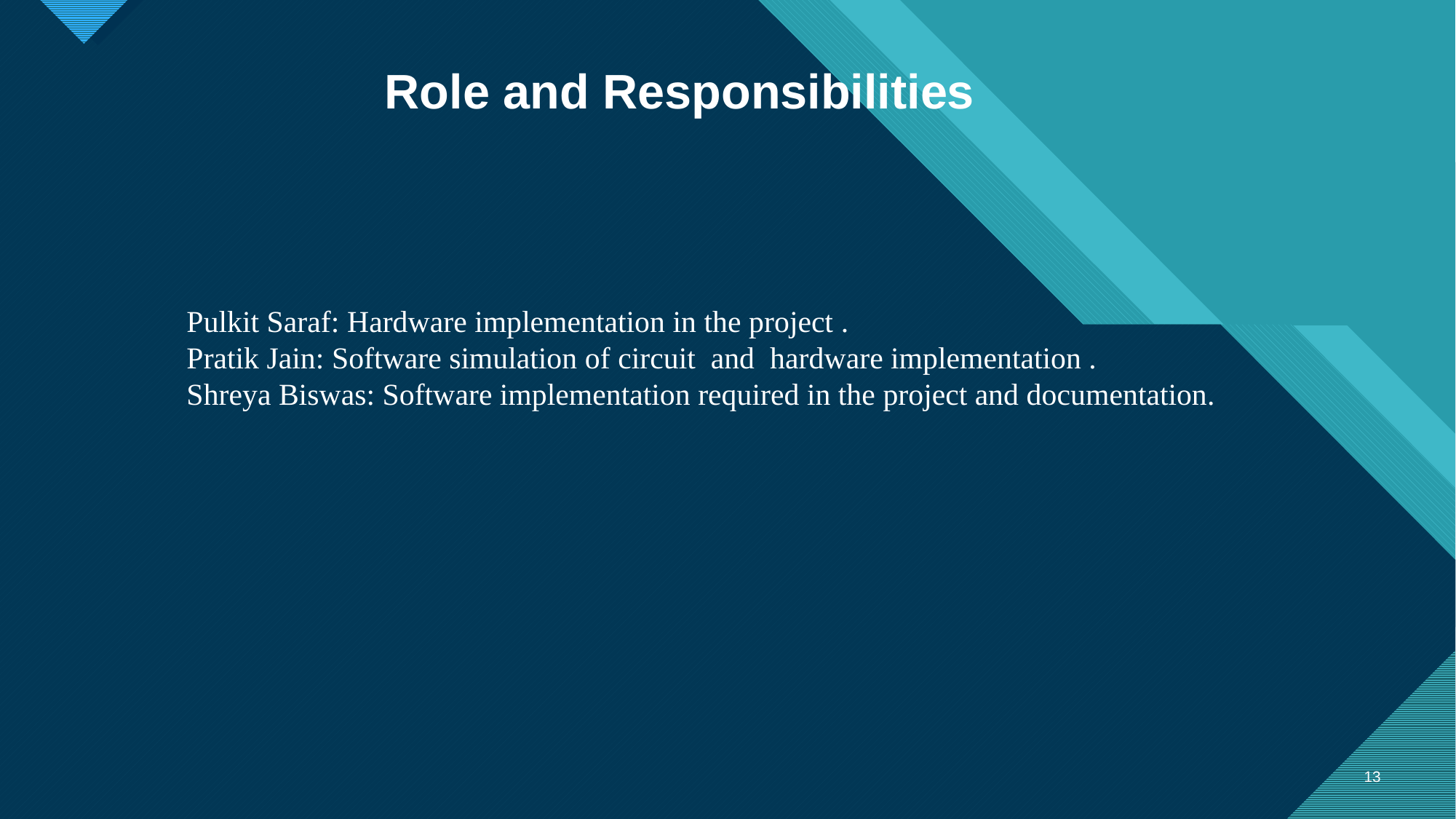

Role and Responsibilities
Pulkit Saraf: Hardware implementation in the project .
Pratik Jain: Software simulation of circuit  and  hardware implementation .
Shreya Biswas: Software implementation required in the project and documentation.
13